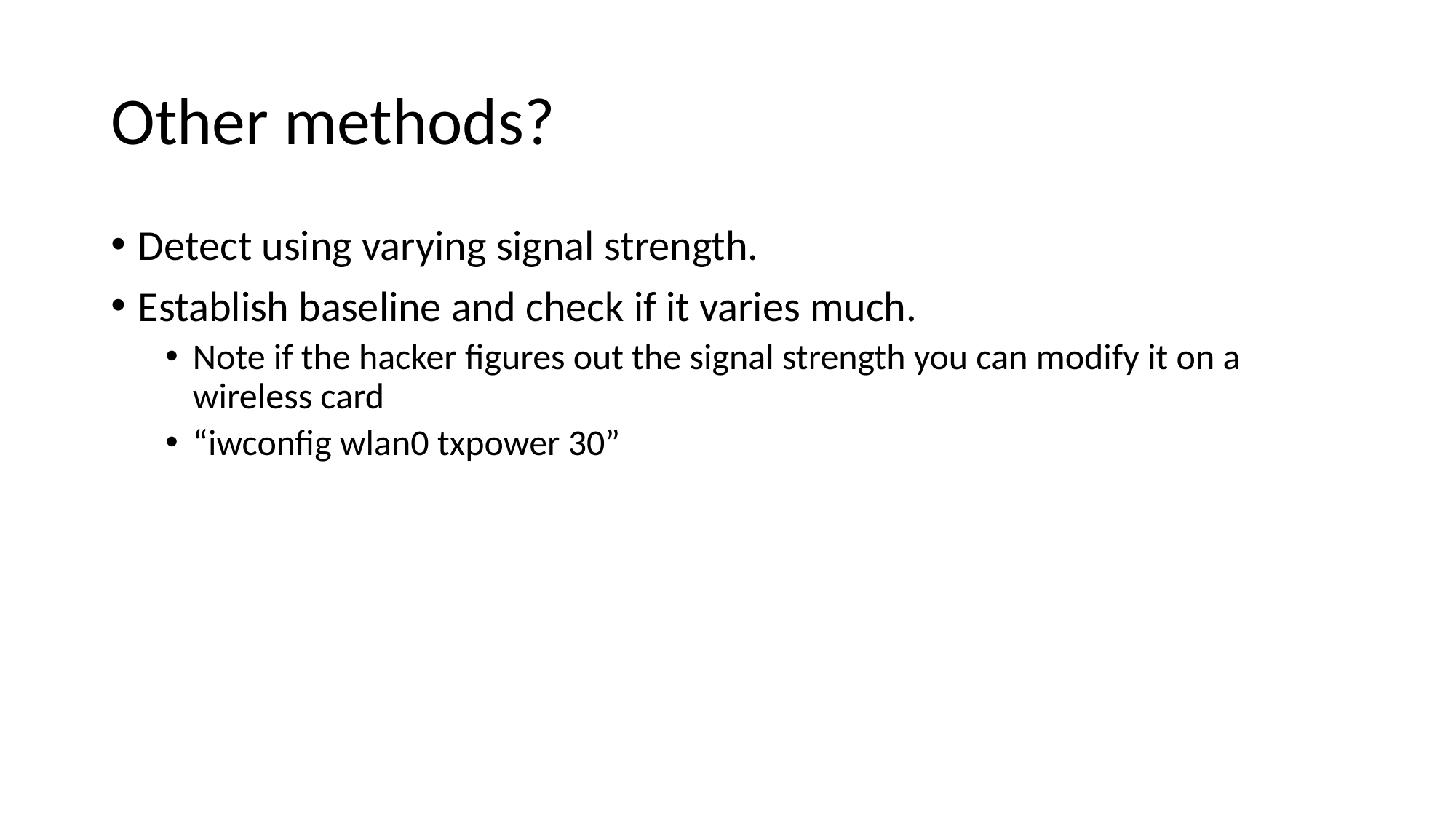

# Other methods?
Detect using varying signal strength.
Establish baseline and check if it varies much.
Note if the hacker figures out the signal strength you can modify it on a wireless card
“iwconfig wlan0 txpower 30”